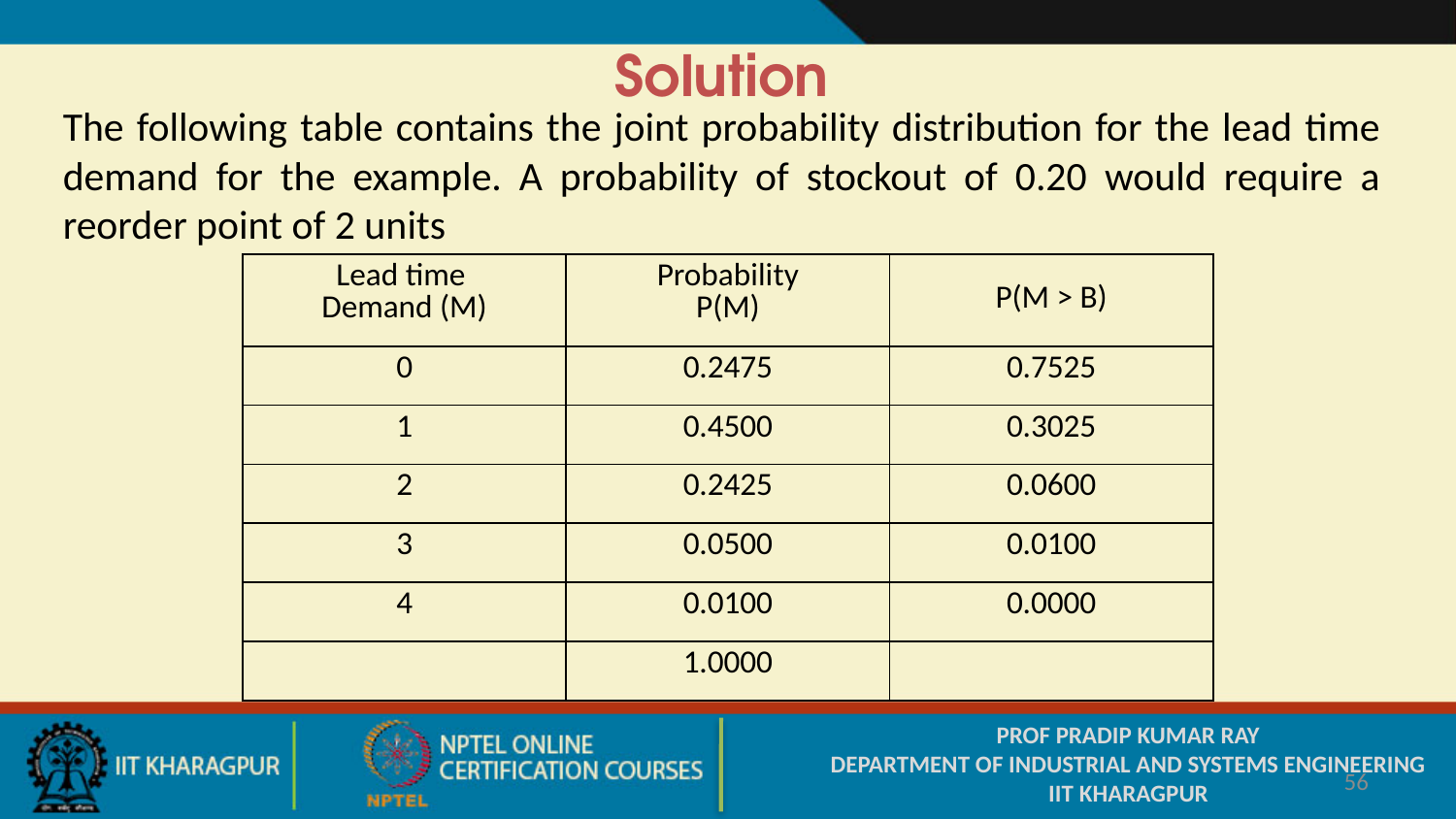

Solution
The following table contains the joint probability distribution for the lead time demand for the example. A probability of stockout of 0.20 would require a reorder point of 2 units
| Lead time Demand (M) | Probability P(M) | P(M > B) |
| --- | --- | --- |
| 0 | 0.2475 | 0.7525 |
| 1 | 0.4500 | 0.3025 |
| 2 | 0.2425 | 0.0600 |
| 3 | 0.0500 | 0.0100 |
| 4 | 0.0100 | 0.0000 |
|  | 1.0000 |  |
PROF PRADIP KUMAR RAY
DEPARTMENT OF INDUSTRIAL AND SYSTEMS ENGINEERING
IIT KHARAGPUR
56